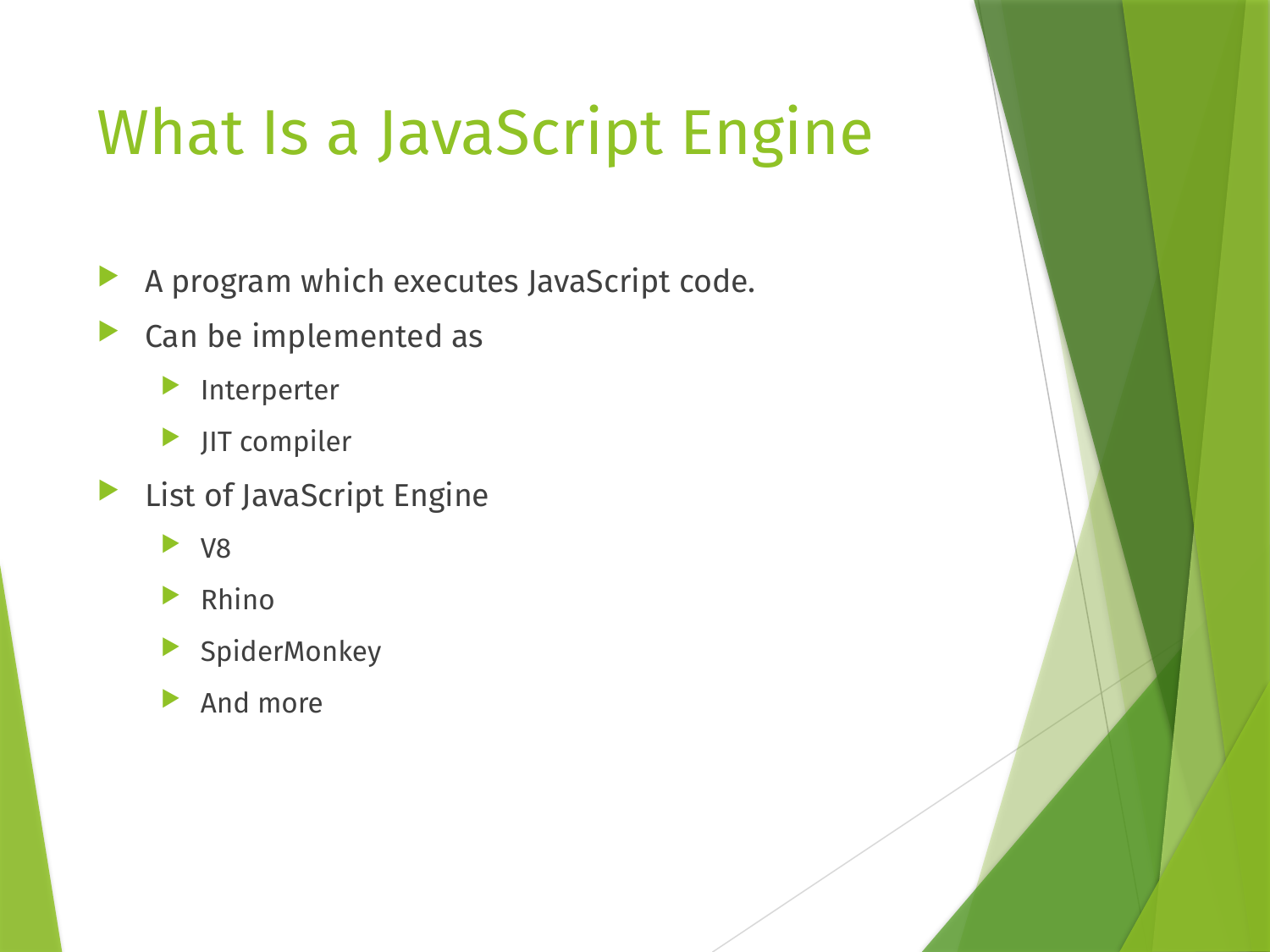

# What Is a JavaScript Engine
A program which executes JavaScript code.
Can be implemented as
Interperter
JIT compiler
List of JavaScript Engine
V8
Rhino
SpiderMonkey
And more